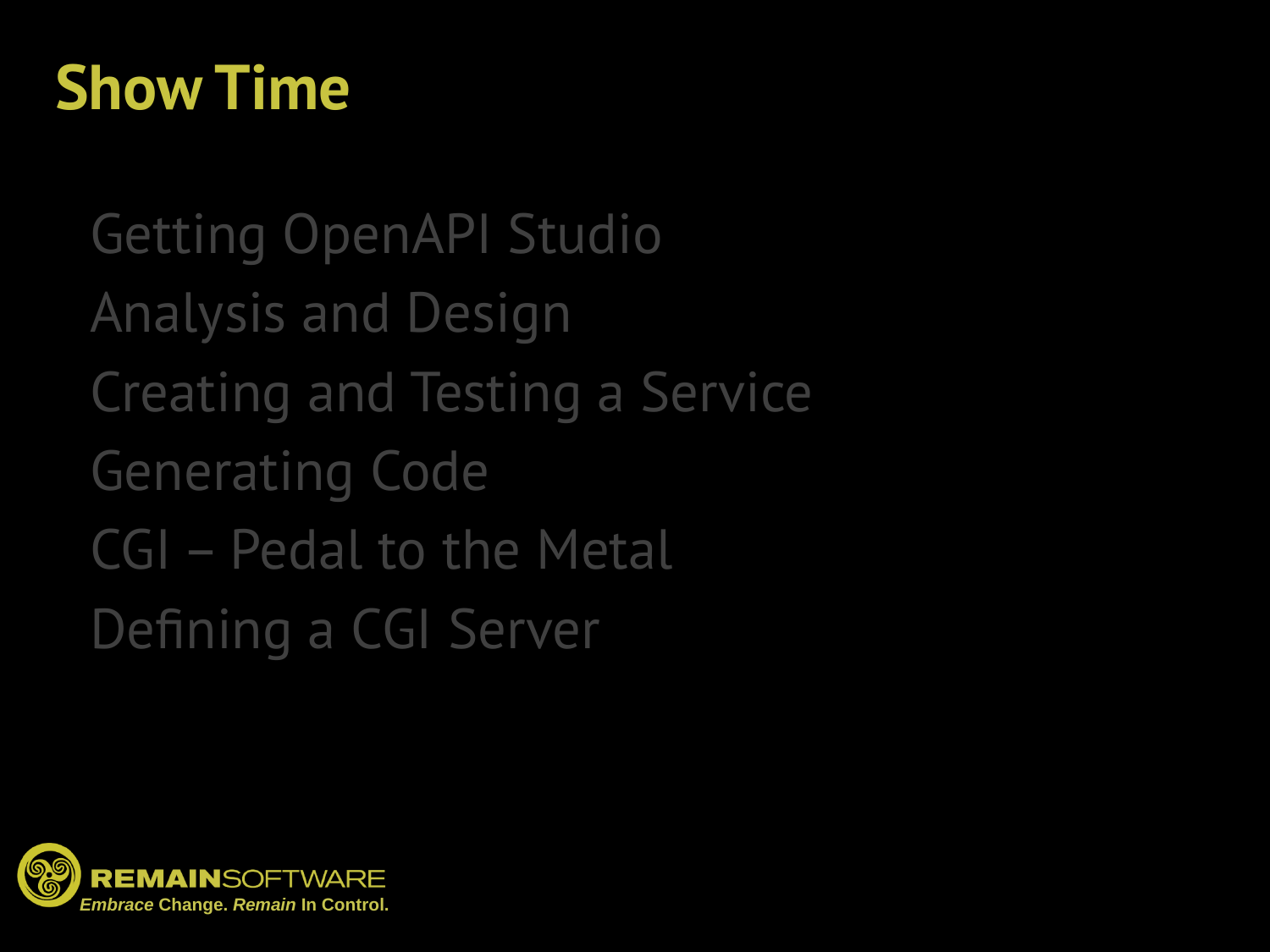

# Show Time
Getting OpenAPI Studio
Analysis and Design
Creating and Testing a Service
Generating Code
CGI – Pedal to the Metal
Defining a CGI Server